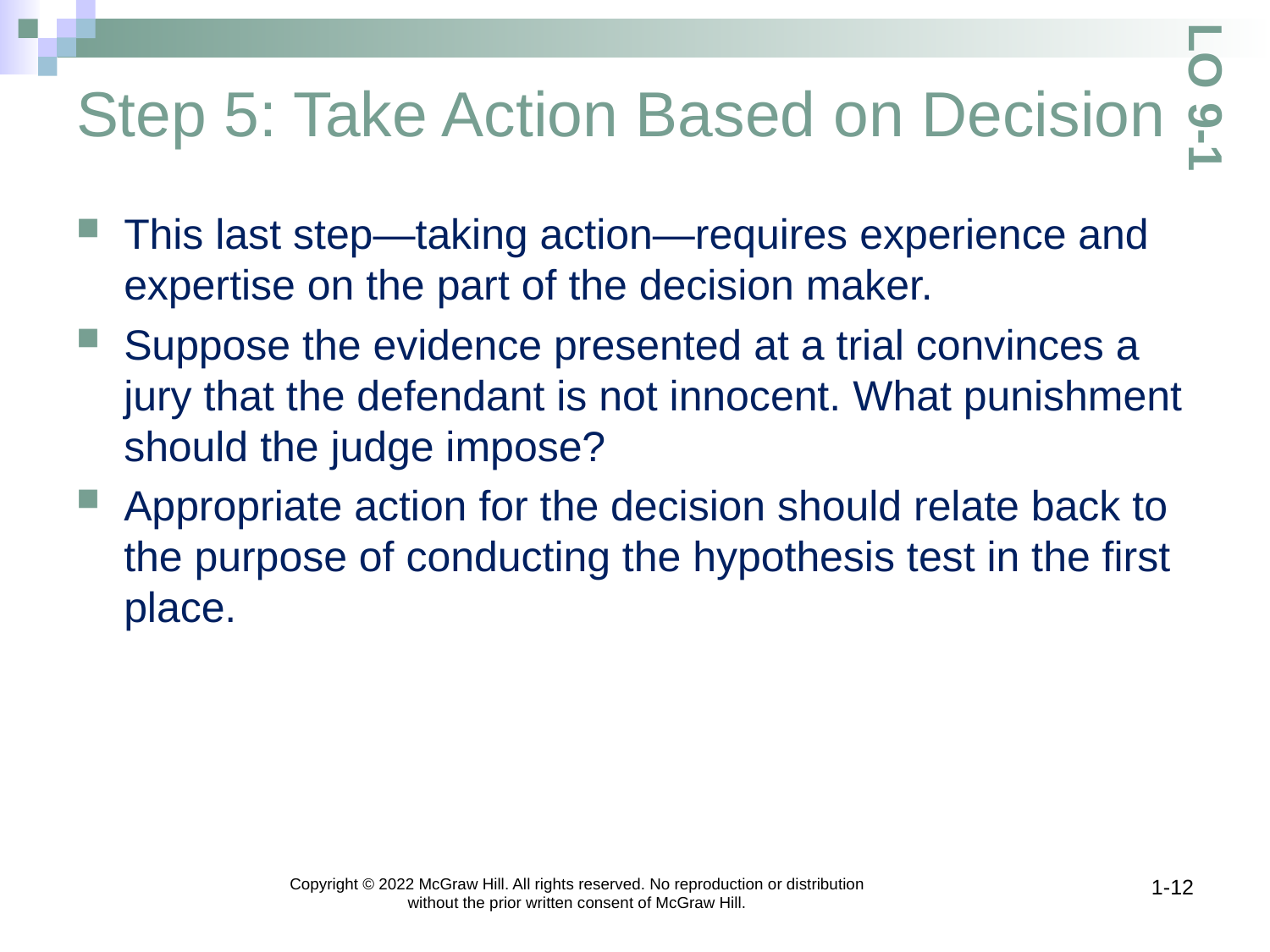

# Step 5: Take Action Based on Decision
LO 9-1
This last step—taking action—requires experience and expertise on the part of the decision maker.
Suppose the evidence presented at a trial convinces a jury that the defendant is not innocent. What punishment should the judge impose?
Appropriate action for the decision should relate back to the purpose of conducting the hypothesis test in the first place.
Copyright © 2022 McGraw Hill. All rights reserved. No reproduction or distribution without the prior written consent of McGraw Hill.
1-12